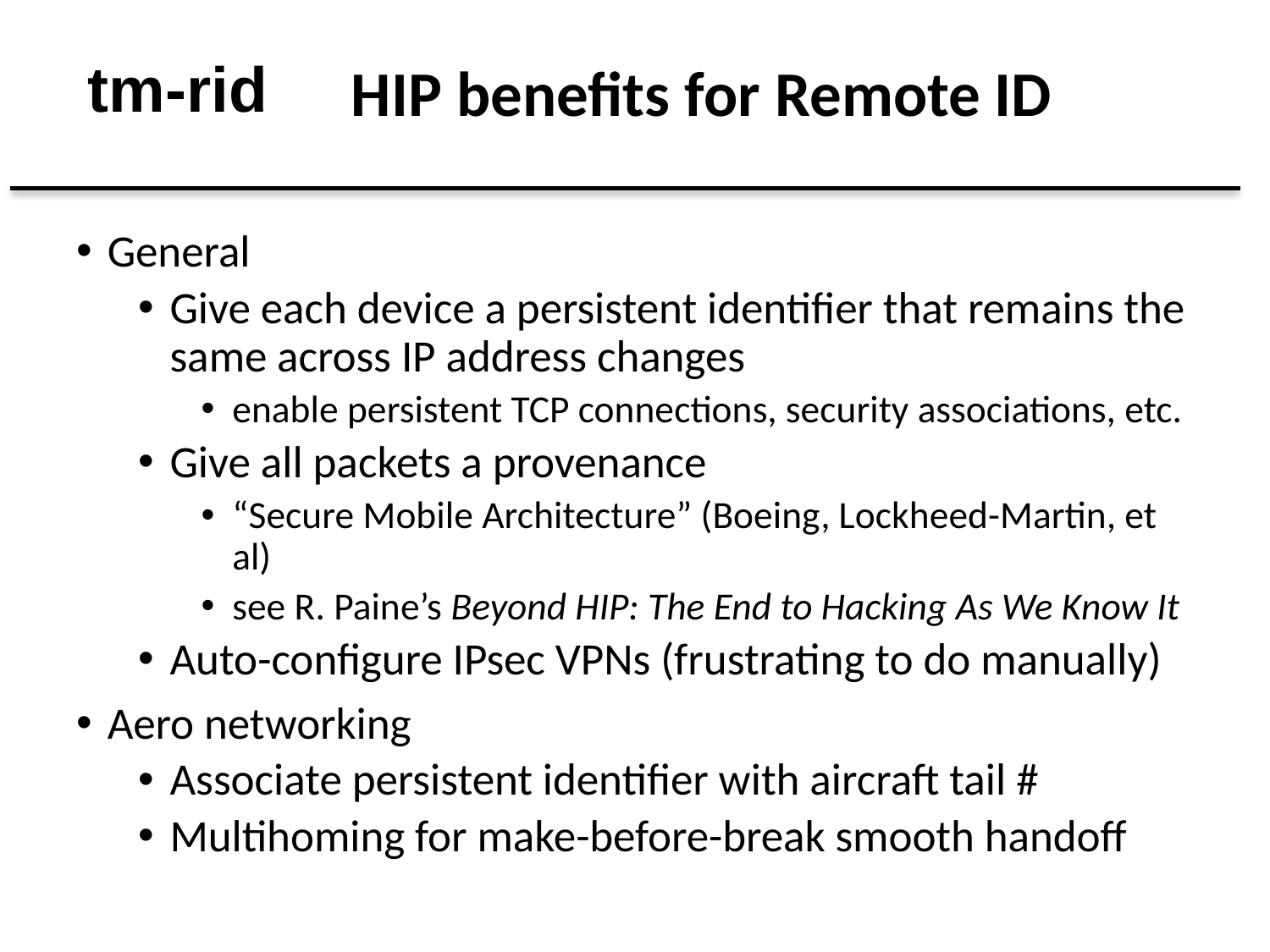

# HIP benefits for Remote ID
General
Give each device a persistent identifier that remains the same across IP address changes
enable persistent TCP connections, security associations, etc.
Give all packets a provenance
“Secure Mobile Architecture” (Boeing, Lockheed-Martin, et al)
see R. Paine’s Beyond HIP: The End to Hacking As We Know It
Auto-configure IPsec VPNs (frustrating to do manually)
Aero networking
Associate persistent identifier with aircraft tail #
Multihoming for make-before-break smooth handoff